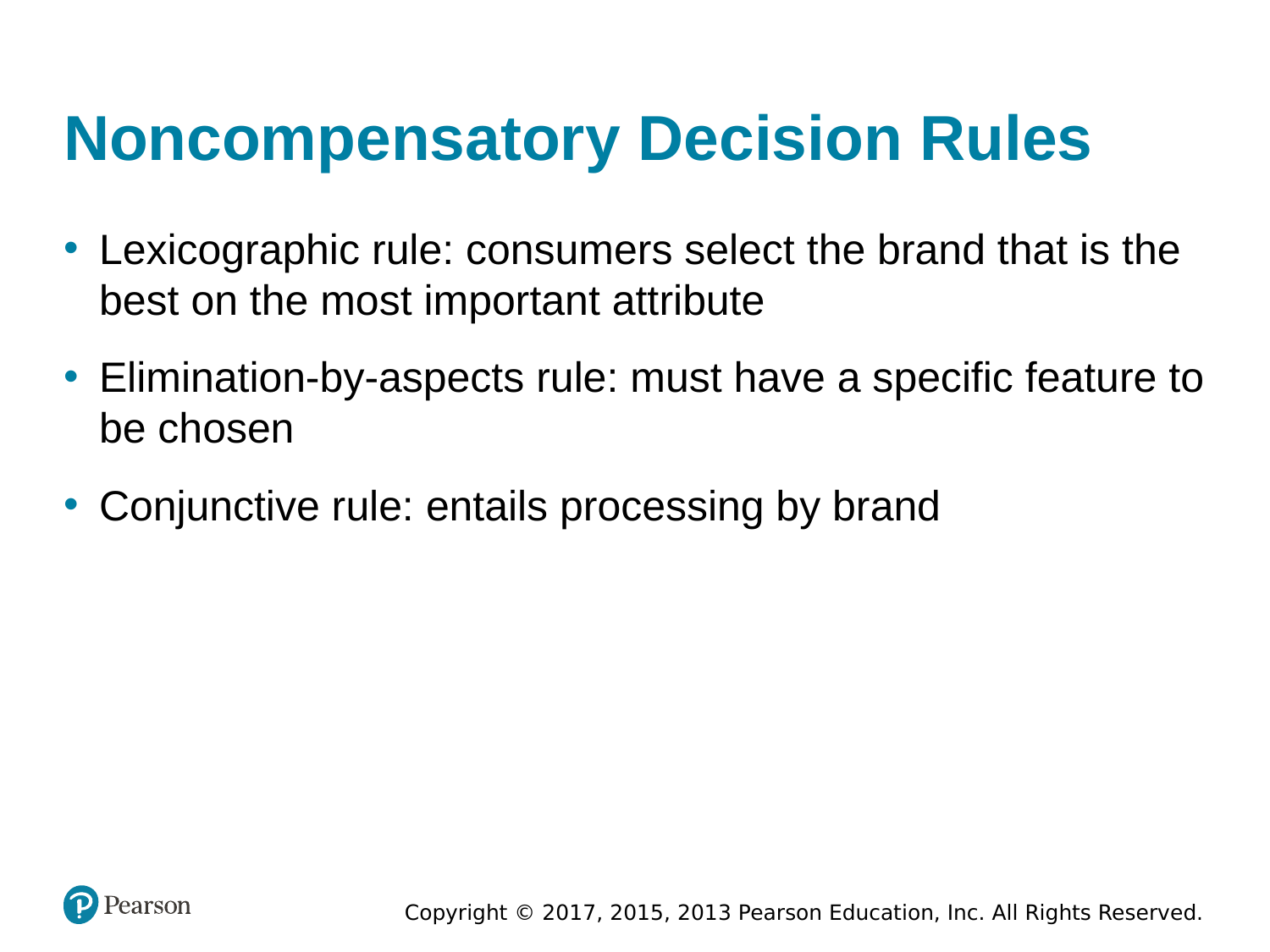

# Noncompensatory Decision Rules
Lexicographic rule: consumers select the brand that is the best on the most important attribute
Elimination-by-aspects rule: must have a specific feature to be chosen
Conjunctive rule: entails processing by brand